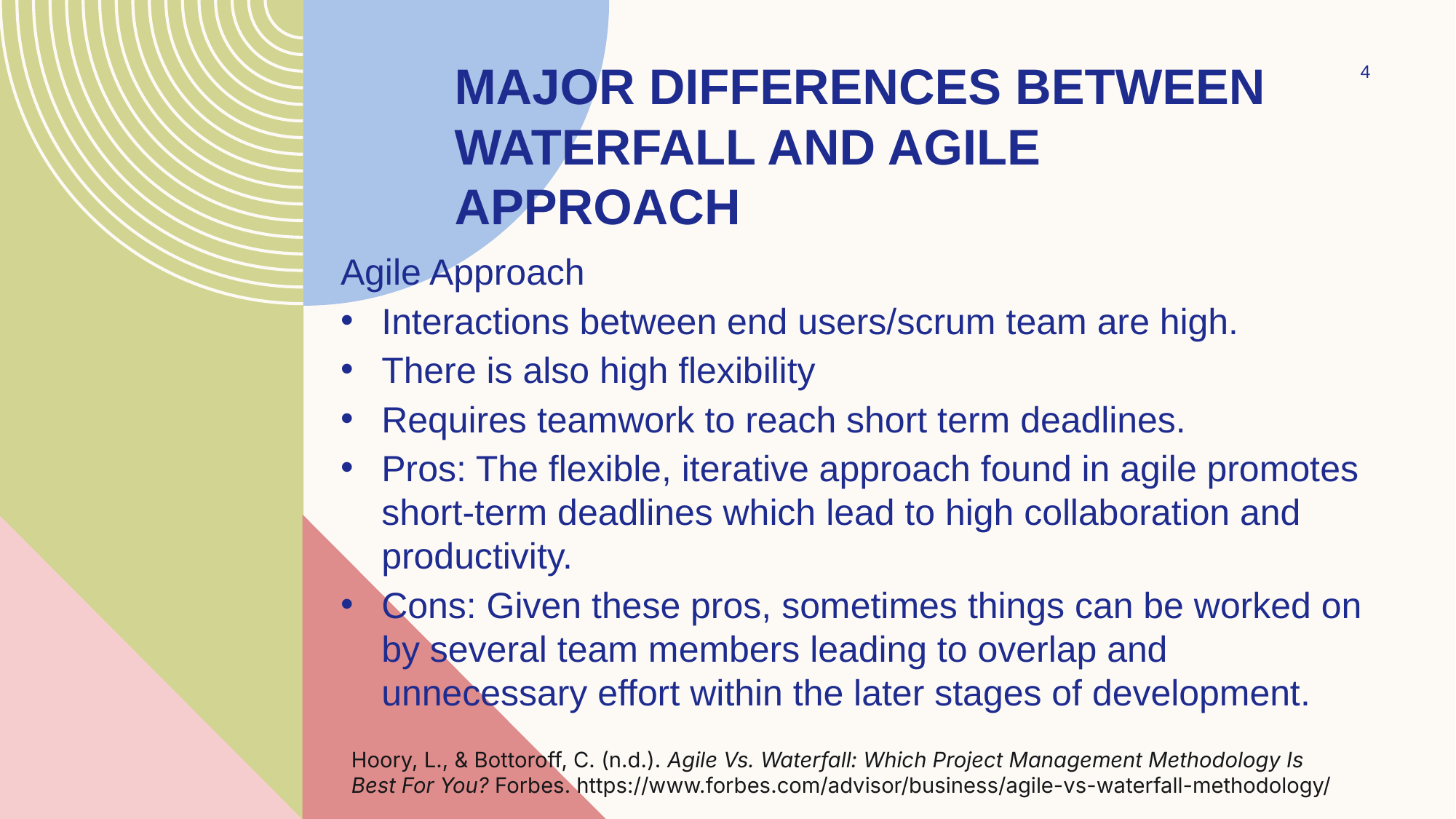

# Major differences between waterfall and agile approach
4
Agile Approach
Interactions between end users/scrum team are high.
There is also high flexibility
Requires teamwork to reach short term deadlines.
Pros: The flexible, iterative approach found in agile promotes short-term deadlines which lead to high collaboration and productivity.
Cons: Given these pros, sometimes things can be worked on by several team members leading to overlap and unnecessary effort within the later stages of development.
Hoory, L., & Bottoroff, C. (n.d.). Agile Vs. Waterfall: Which Project Management Methodology Is Best For You? Forbes. https://www.forbes.com/advisor/business/agile-vs-waterfall-methodology/